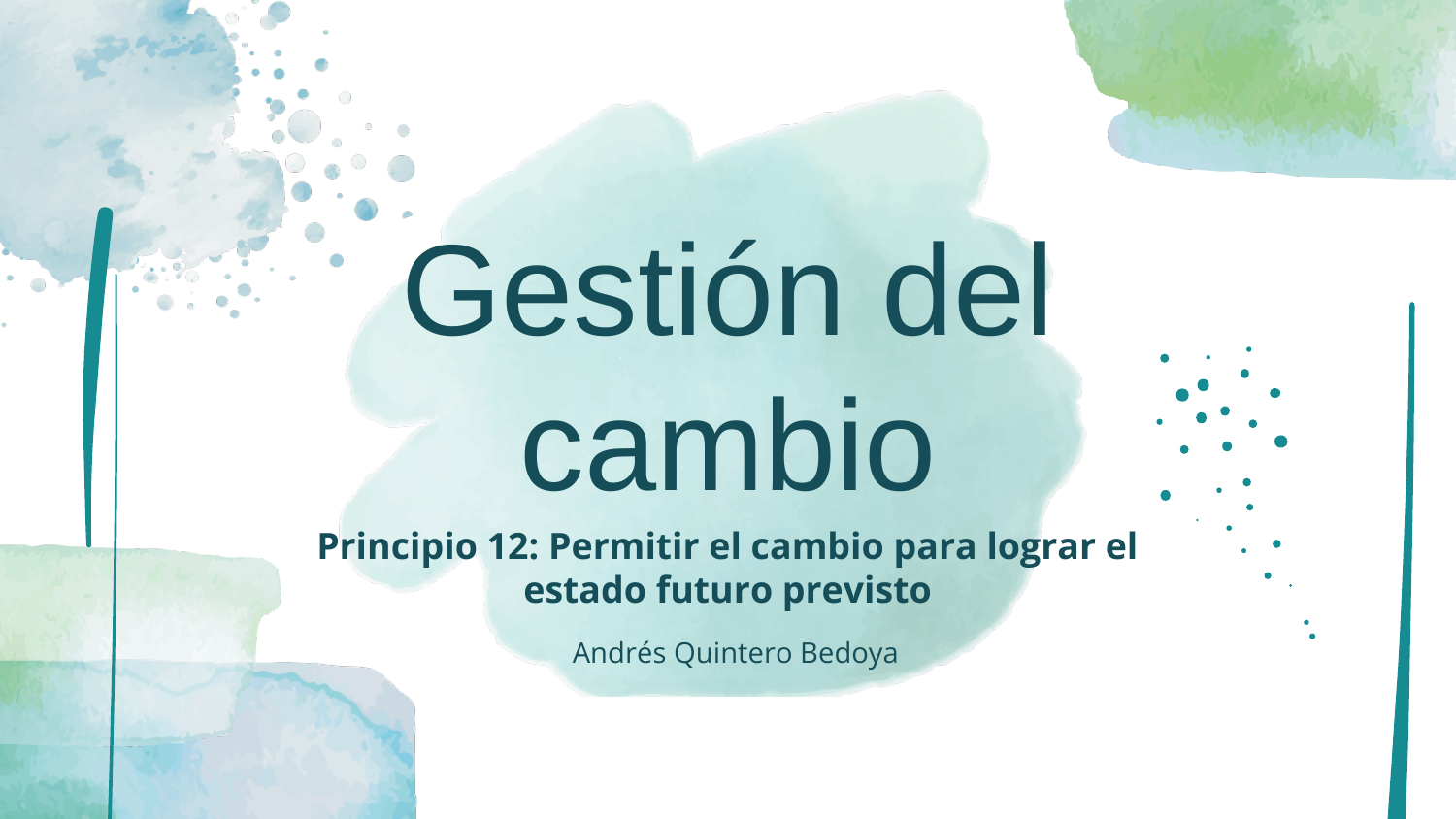

# Gestión del cambio
Principio 12: Permitir el cambio para lograr el estado futuro previsto
Andrés Quintero Bedoya
Karen Vanessa González Alarcón